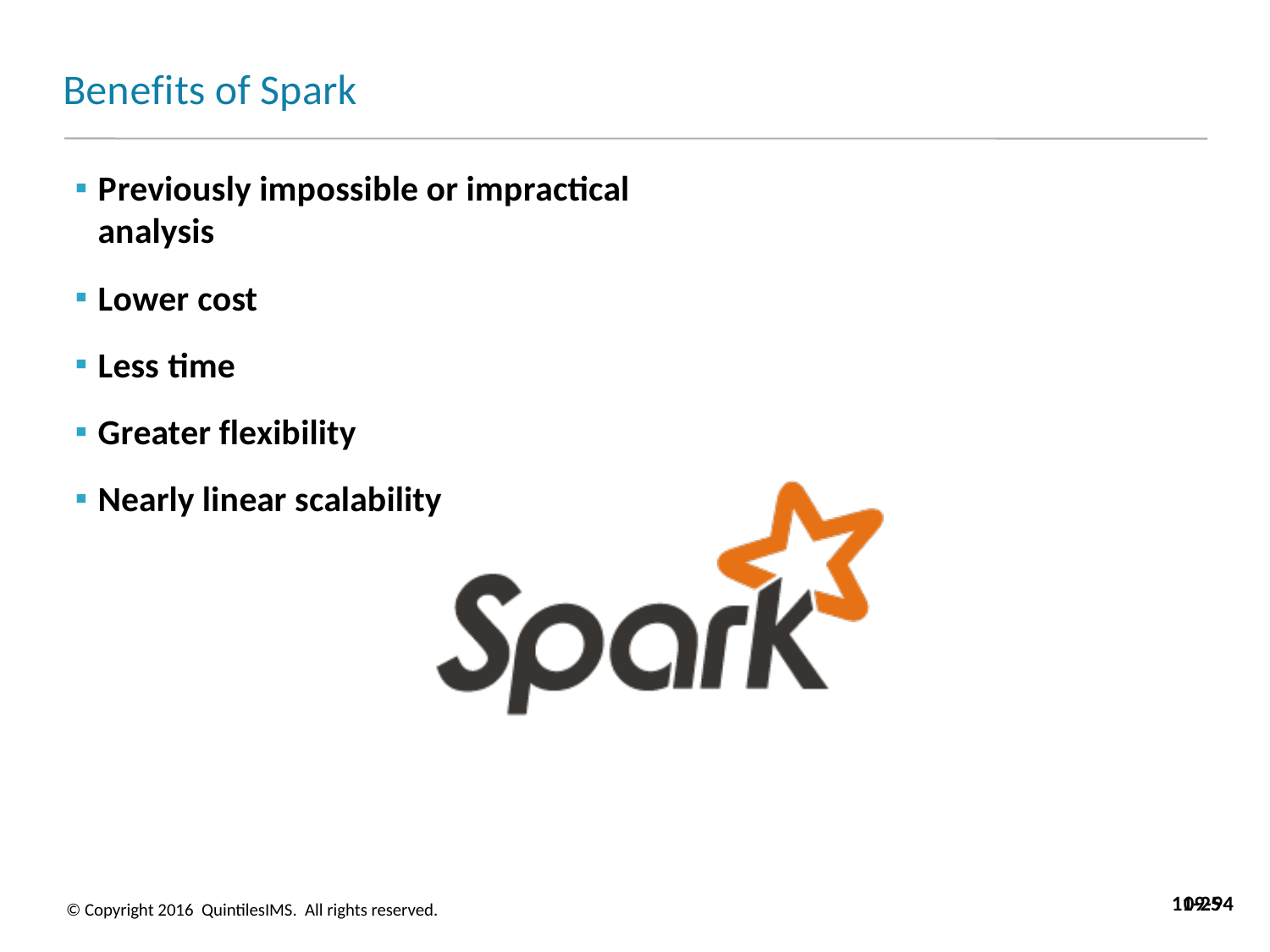

# Benefits of Spark
Previously impossible or impractical analysis
Lower cost
Less time
Greater flexibility
Nearly linear scalability

11-25
09-94
© Copyright 2016  QuintilesIMS.  All rights reserved.